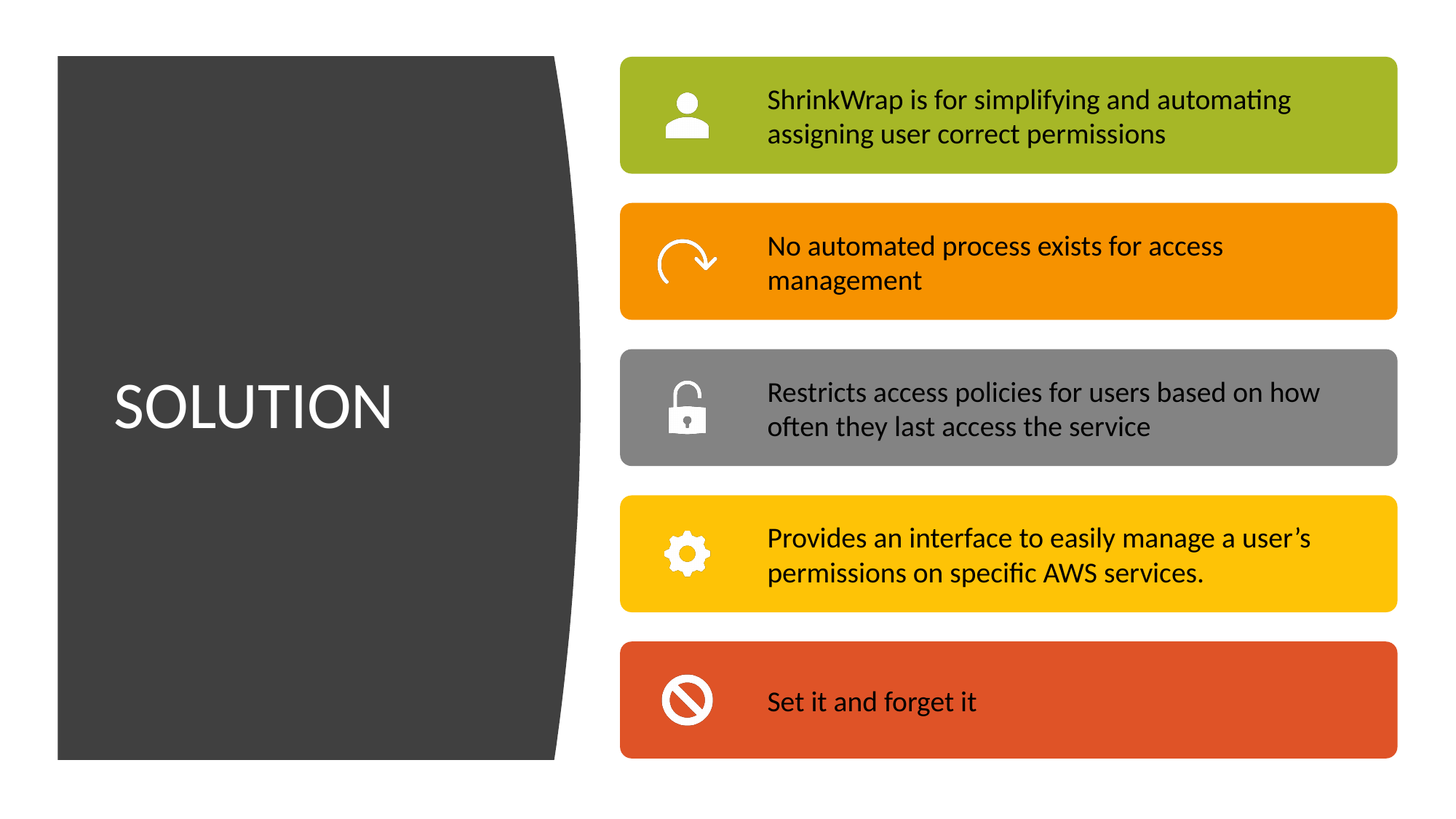

ShrinkWrap is for simplifying and automating assigning user correct permissions
No automated process exists for access management
Restricts access policies for users based on how often they last access the service
Provides an interface to easily manage a user’s permissions on specific AWS services.
Set it and forget it

# SOLUTION